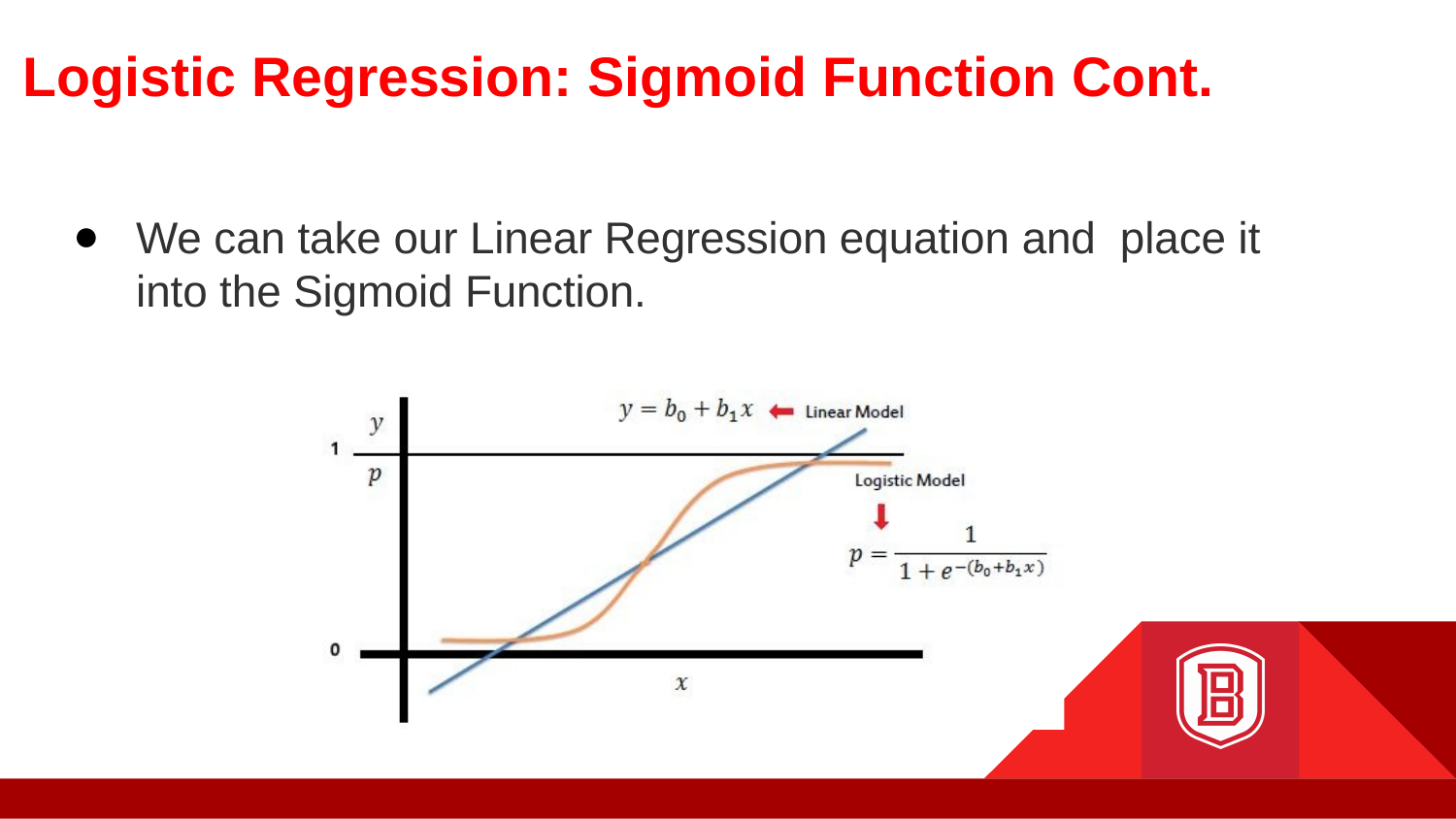

# Logistic Regression: Sigmoid Function Cont.
We can take our Linear Regression equation and  place it into the Sigmoid Function.